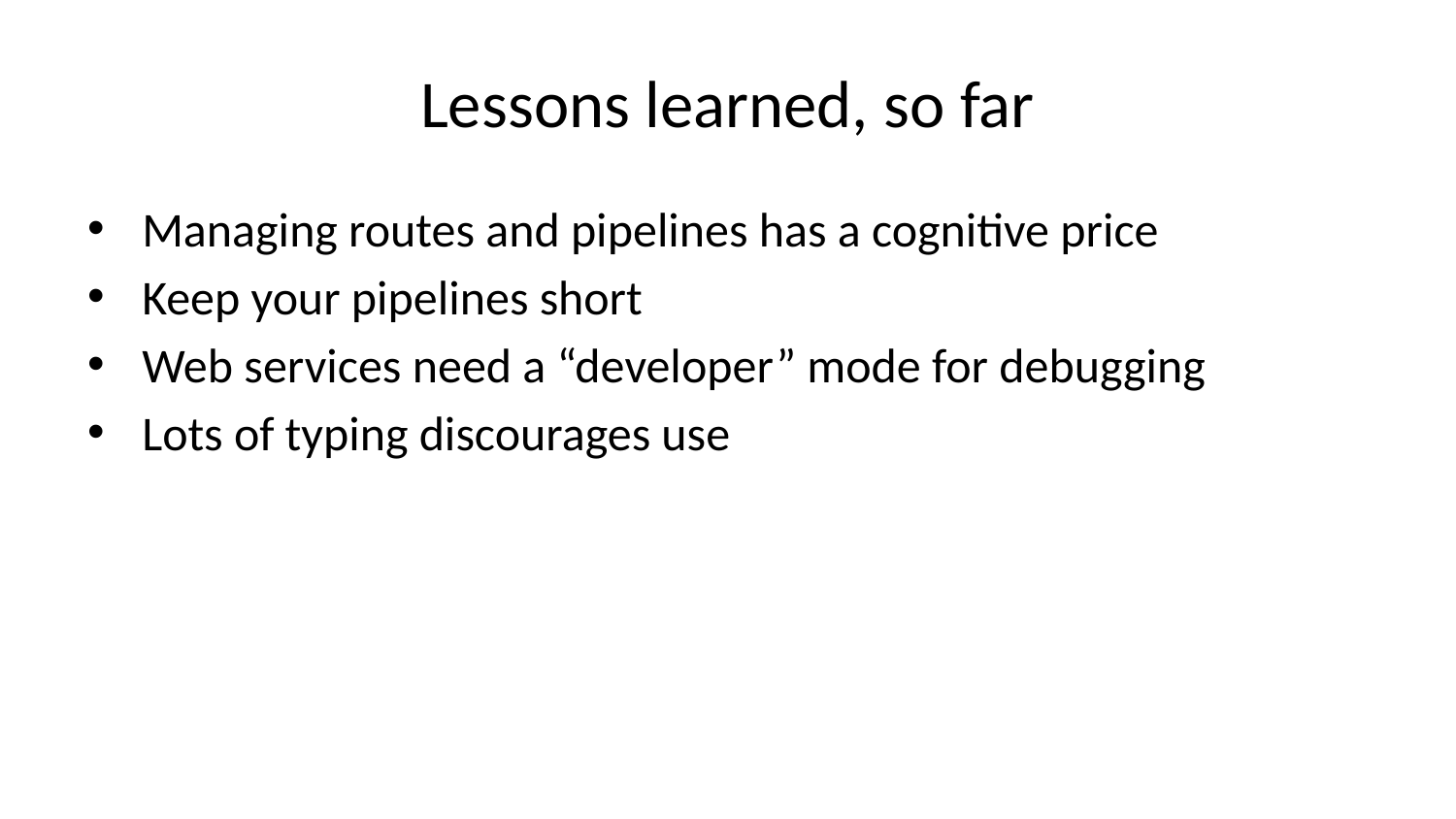

# Lessons learned, so far
Managing routes and pipelines has a cognitive price
Keep your pipelines short
Web services need a “developer” mode for debugging
Lots of typing discourages use